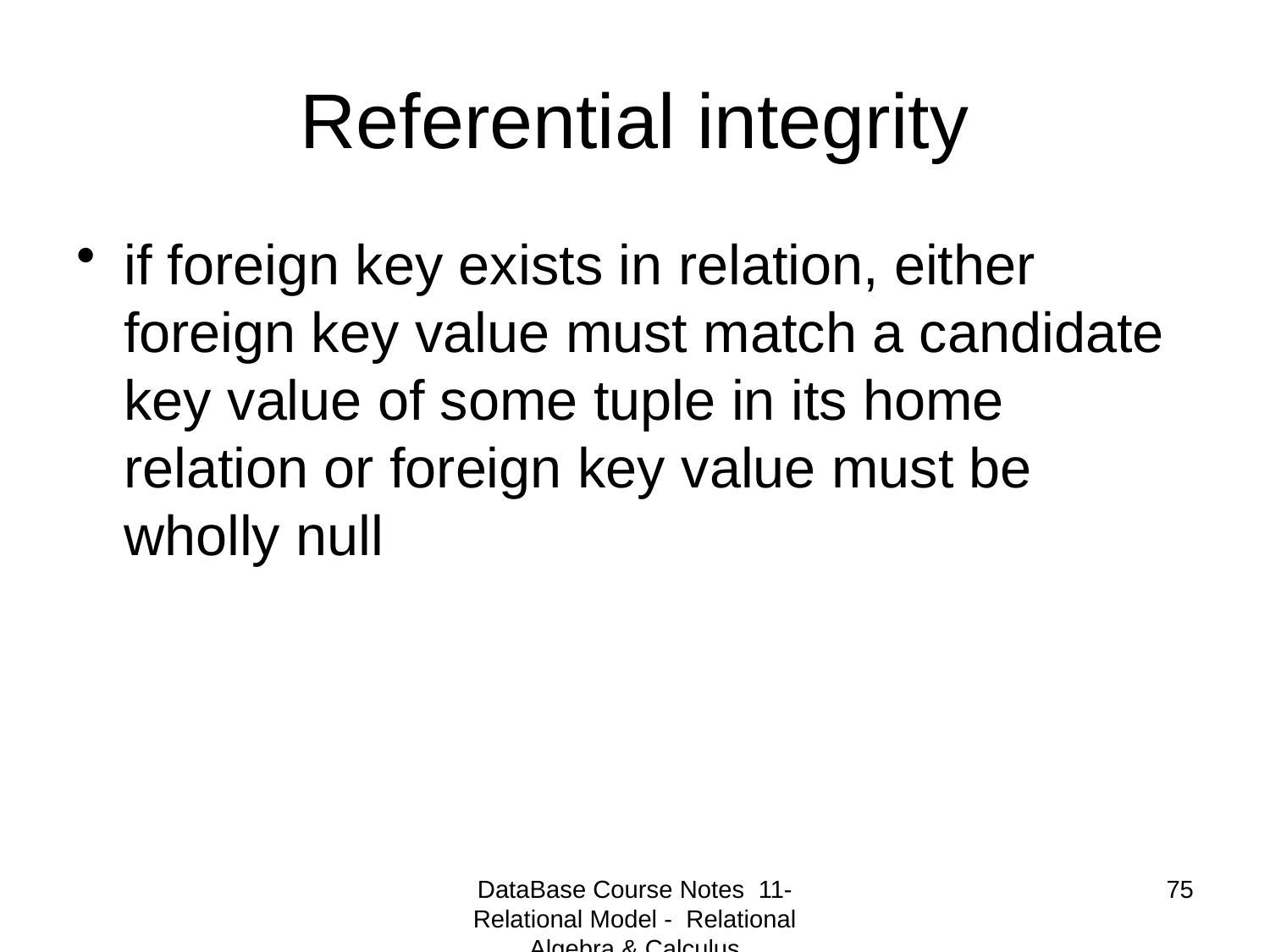

# Referential integrity
if foreign key exists in relation, either foreign key value must match a candidate key value of some tuple in its home relation or foreign key value must be wholly null
DataBase Course Notes  11- Relational Model -  Relational Algebra & Calculus
75